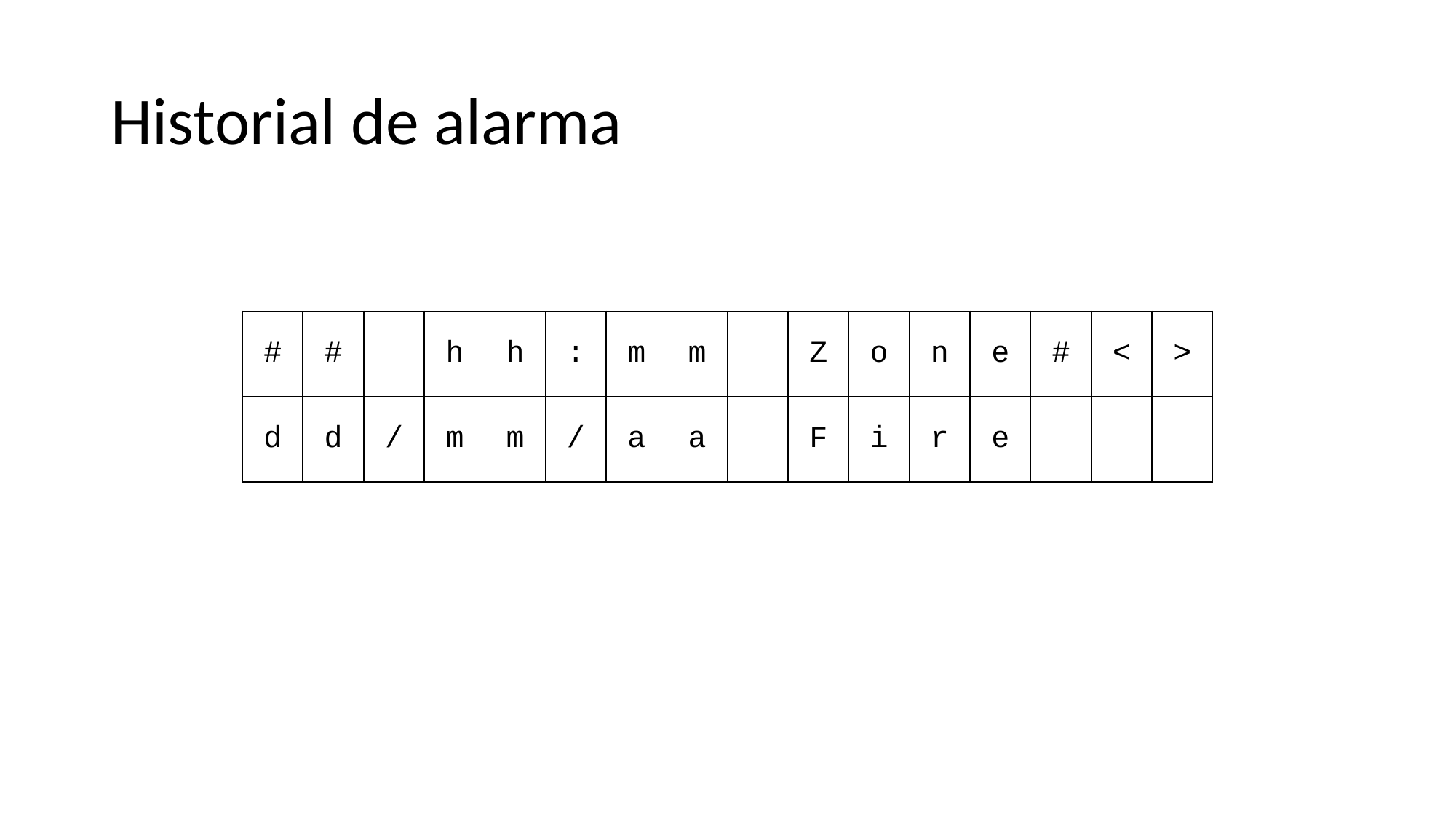

# Historial de alarma
| # | # |  | h | h | : | m | m |  | Z | o | n | e | # | < | > |
| --- | --- | --- | --- | --- | --- | --- | --- | --- | --- | --- | --- | --- | --- | --- | --- |
| d | d | / | m | m | / | a | a |  | F | i | r | e |  |  |  |